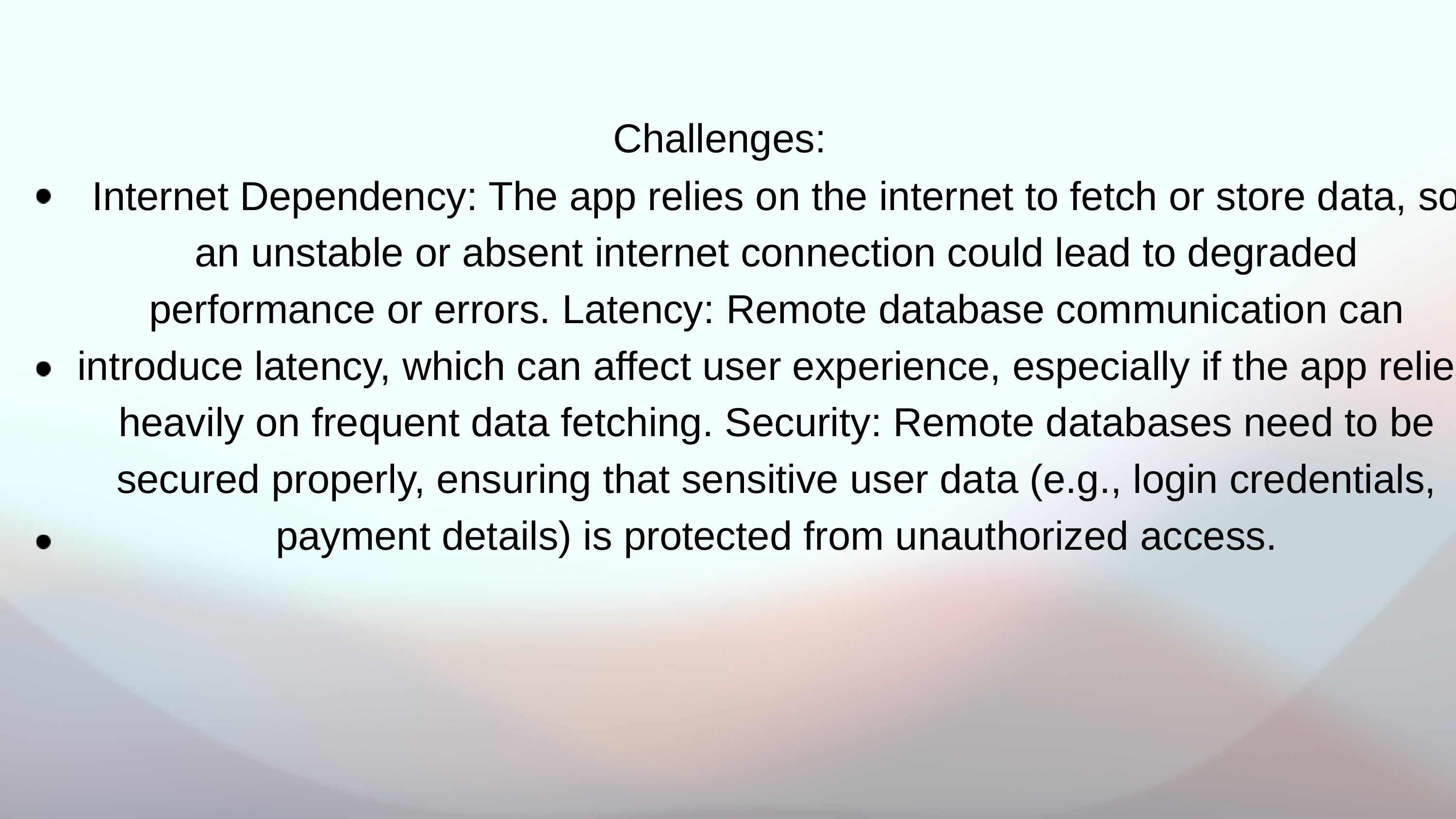

Challenges:
Internet Dependency: The app relies on the internet to fetch or store data, so an unstable or absent internet connection could lead to degraded performance or errors. Latency: Remote database communication can introduce latency, which can affect user experience, especially if the app relies heavily on frequent data fetching. Security: Remote databases need to be secured properly, ensuring that sensitive user data (e.g., login credentials, payment details) is protected from unauthorized access.